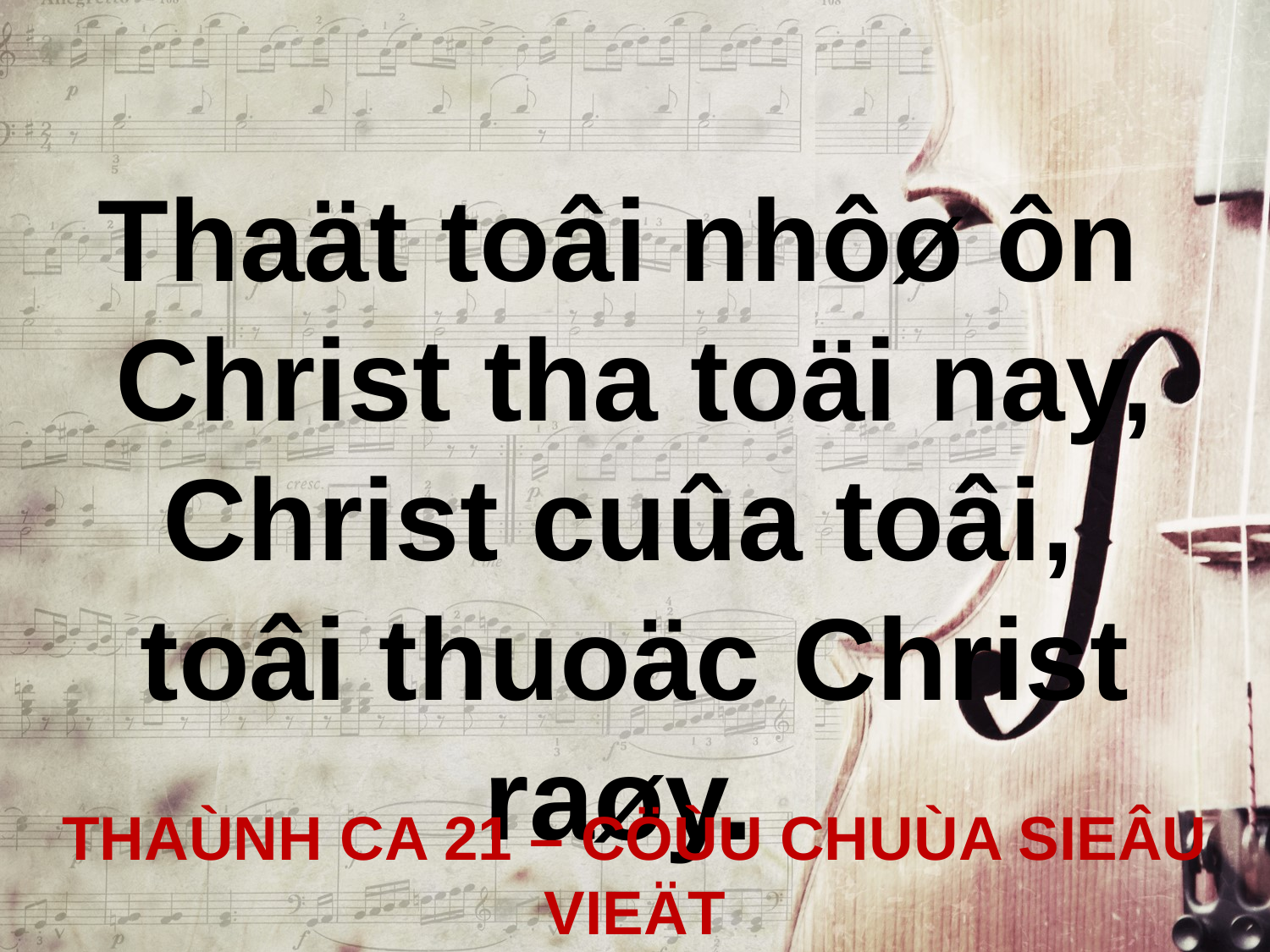

Thaät toâi nhôø ôn
Christ tha toäi nay, Christ cuûa toâi,
toâi thuoäc Christ raøy.
THAÙNH CA 21 – CÖÙU CHUÙA SIEÂU VIEÄT